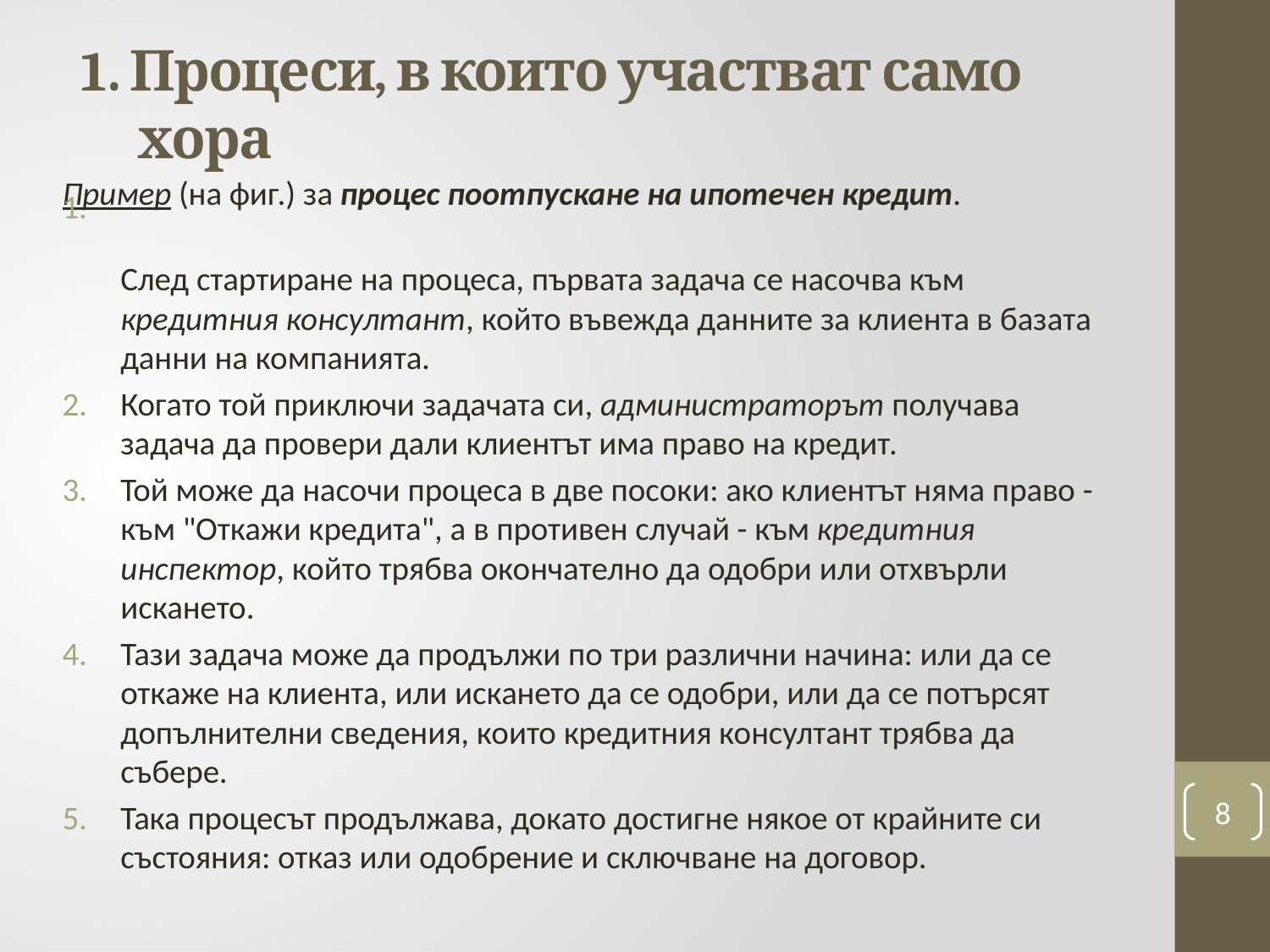

# 1. Процеси, в които участват само хора
Пример (на фиг.) за процес поотпускане на ипотечен кредит.
След стартиране на процеса, първата задача се насочва към кредитния консултант, който въвежда данните за клиента в базата данни на компанията.
Когато той приключи задачата си, администраторът получава задача да провери дали клиентът има право на кредит.
Той може да насочи процеса в две посоки: ако клиентът няма право - към "Откажи кредита", а в противен случай - към кредитния инспектор, който трябва окончателно да одобри или отхвърли искането.
Тази задача може да продължи по три различни начина: или да се откаже на клиента, или искането да се одобри, или да се потърсят допълнителни сведения, които кредитния консултант трябва да събере.
Така процесът продължава, докато достигне някое от крайните си състояния: отказ или одобрение и сключване на договор.
8